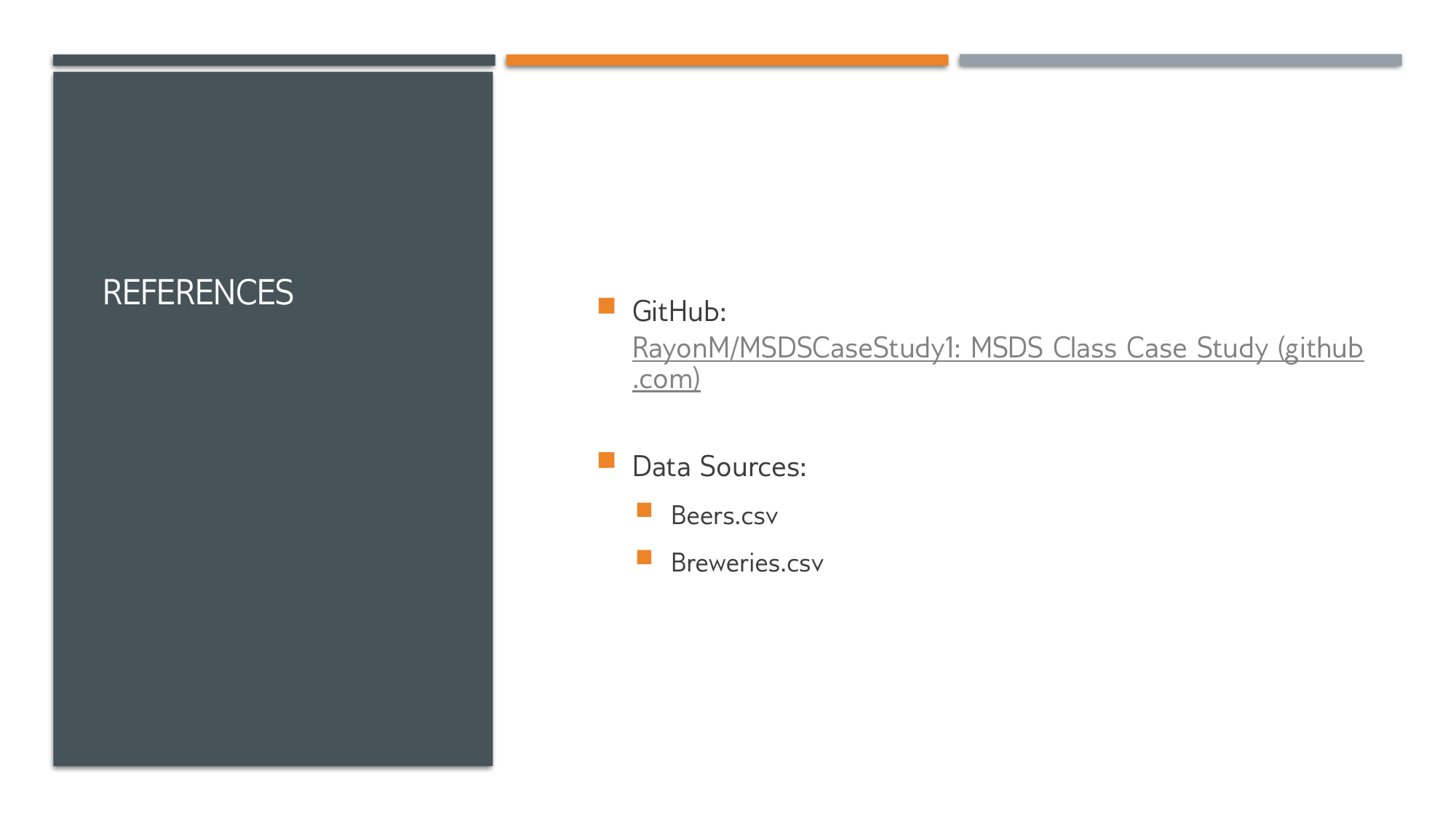

# References
GitHub: RayonM/MSDSCaseStudy1: MSDS Class Case Study (github.com)
Data Sources:
Beers.csv
Breweries.csv